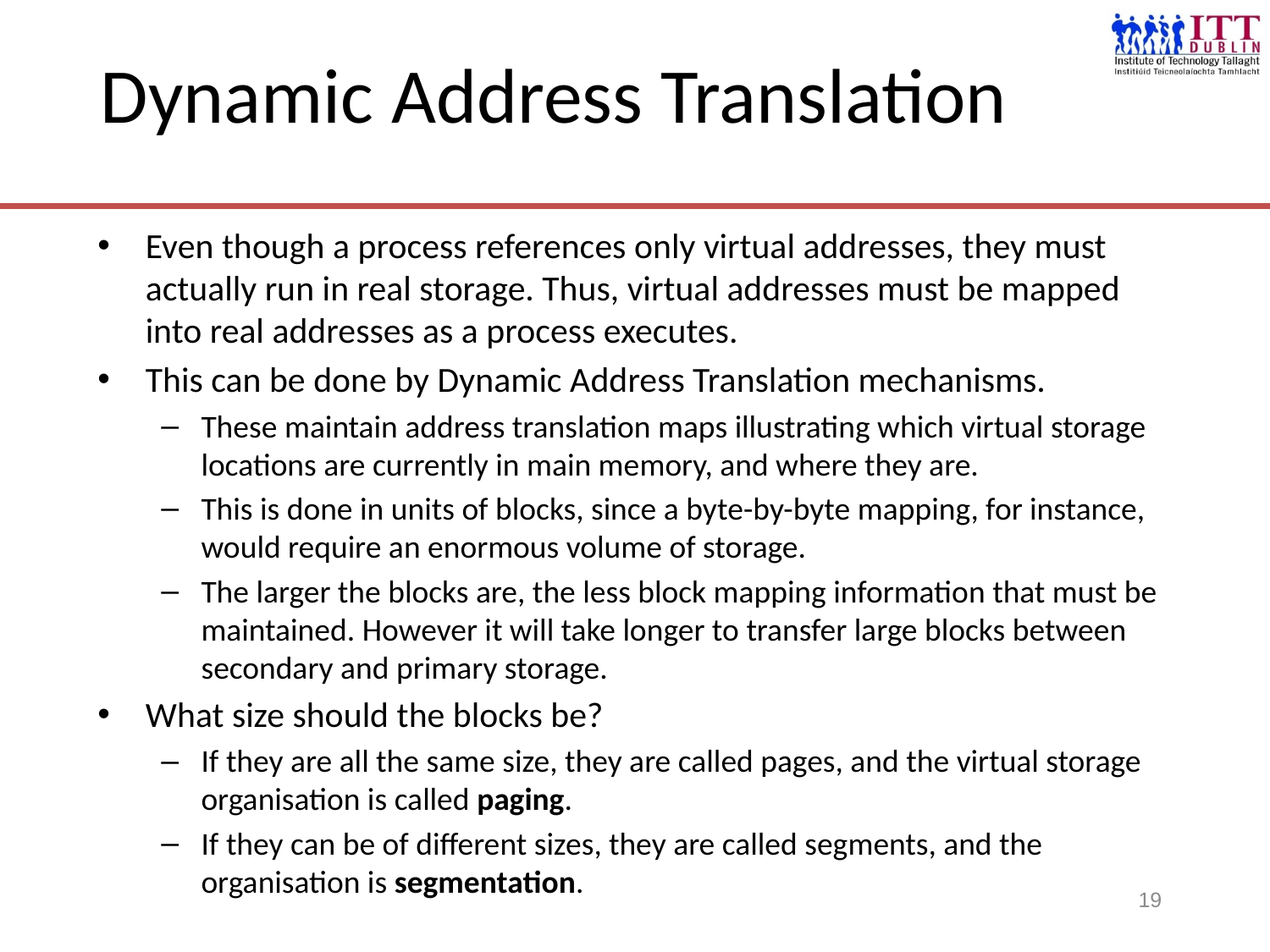

# Dynamic Address Translation
Even though a process references only virtual addresses, they must actually run in real storage. Thus, virtual addresses must be mapped into real addresses as a process executes.
This can be done by Dynamic Address Translation mechanisms.
These maintain address translation maps illustrating which virtual storage locations are currently in main memory, and where they are.
This is done in units of blocks, since a byte-by-byte mapping, for instance, would require an enormous volume of storage.
The larger the blocks are, the less block mapping information that must be maintained. However it will take longer to transfer large blocks between secondary and primary storage.
What size should the blocks be?
If they are all the same size, they are called pages, and the virtual storage organisation is called paging.
If they can be of different sizes, they are called segments, and the organisation is segmentation.

19